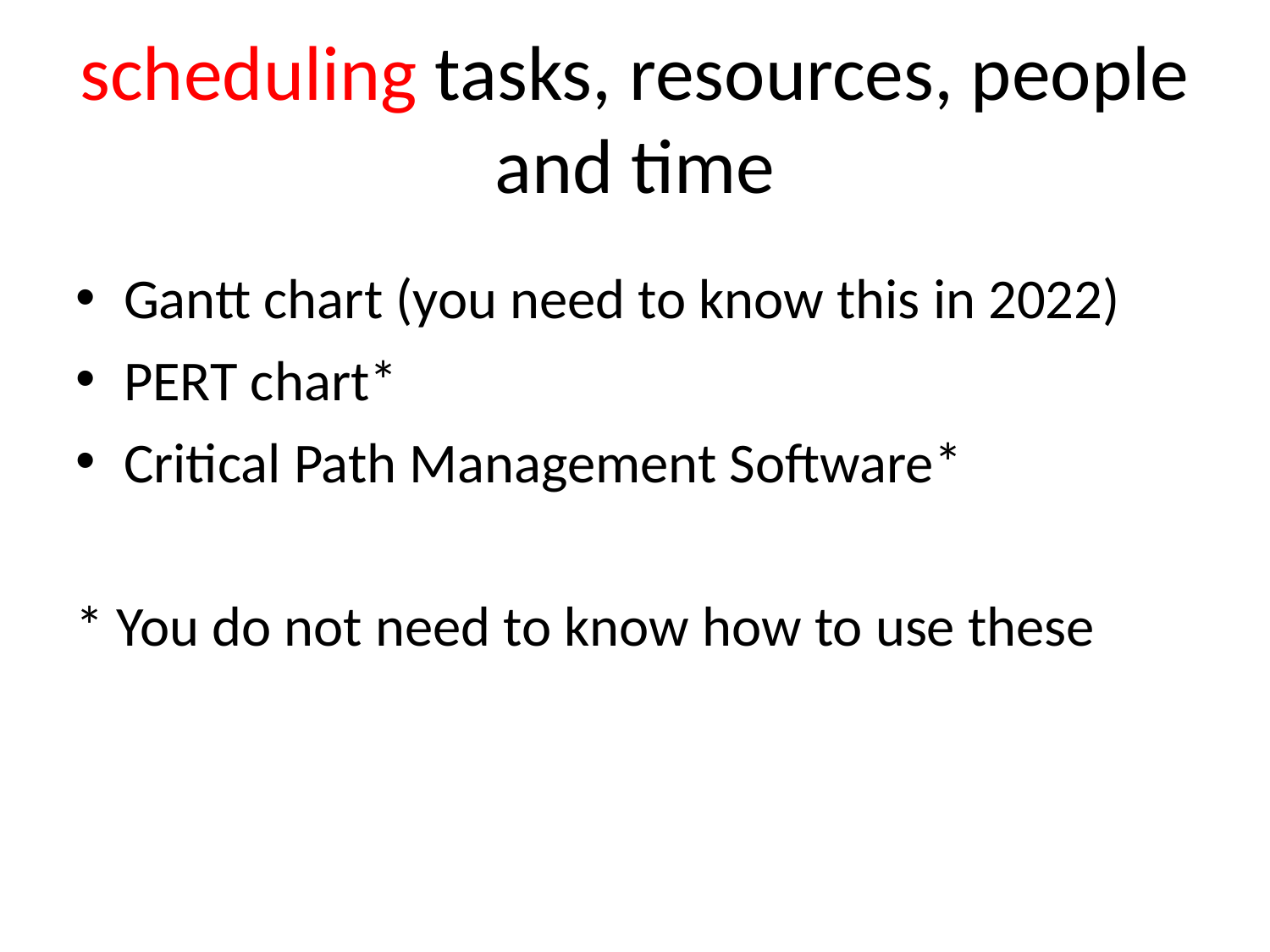

# scheduling tasks, resources, people and time
Gantt chart (you need to know this in 2022)
PERT chart*
Critical Path Management Software*

* You do not need to know how to use these